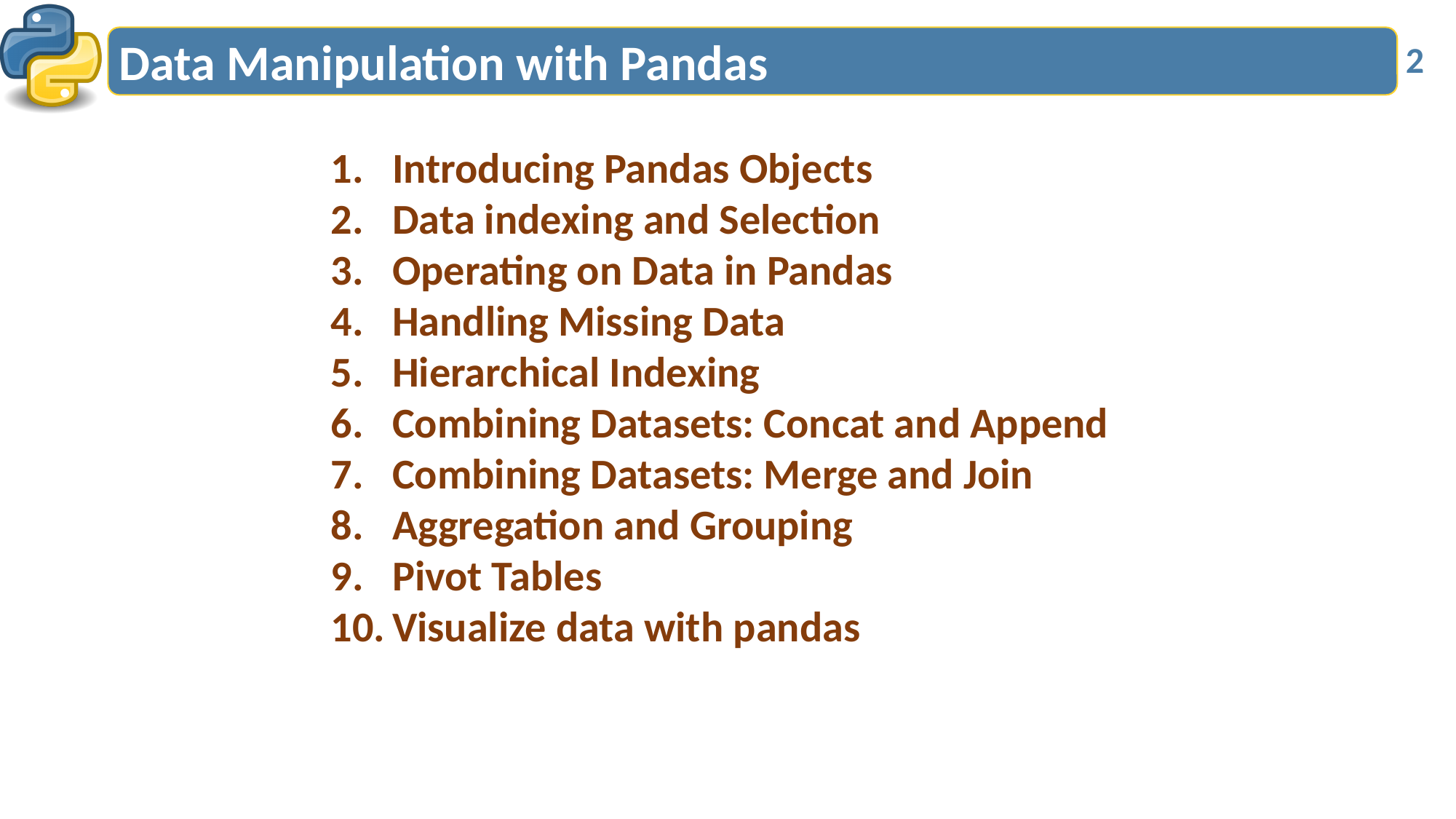

# Data Manipulation with Pandas
2
Introducing Pandas Objects
Data indexing and Selection
Operating on Data in Pandas
Handling Missing Data
Hierarchical Indexing
Combining Datasets: Concat and Append
Combining Datasets: Merge and Join
Aggregation and Grouping
Pivot Tables
Visualize data with pandas